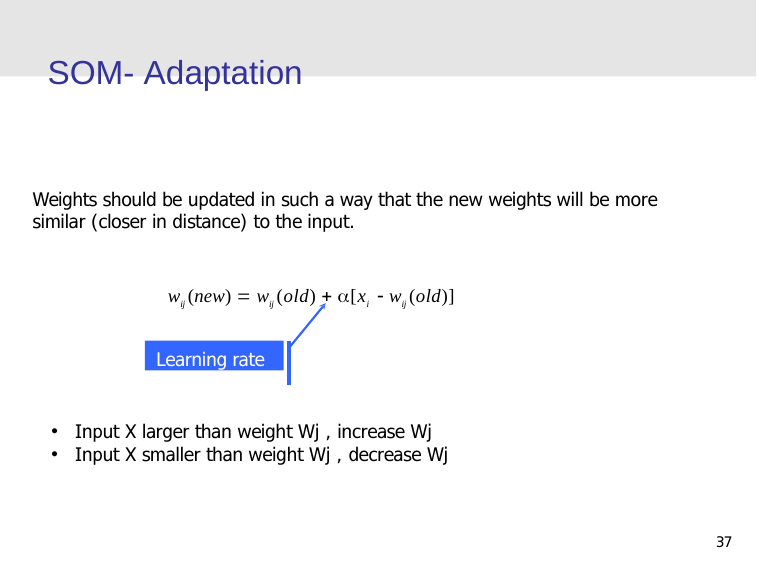

# SOM- Adaptation
Weights should be updated in such a way that the new weights will be more  similar (closer in distance) to the input.
wij (new) = wij (old) + α[xi − wij (old)]

Learning rate
Input X larger than weight Wj , increase Wj
Input X smaller than weight Wj , decrease Wj
37